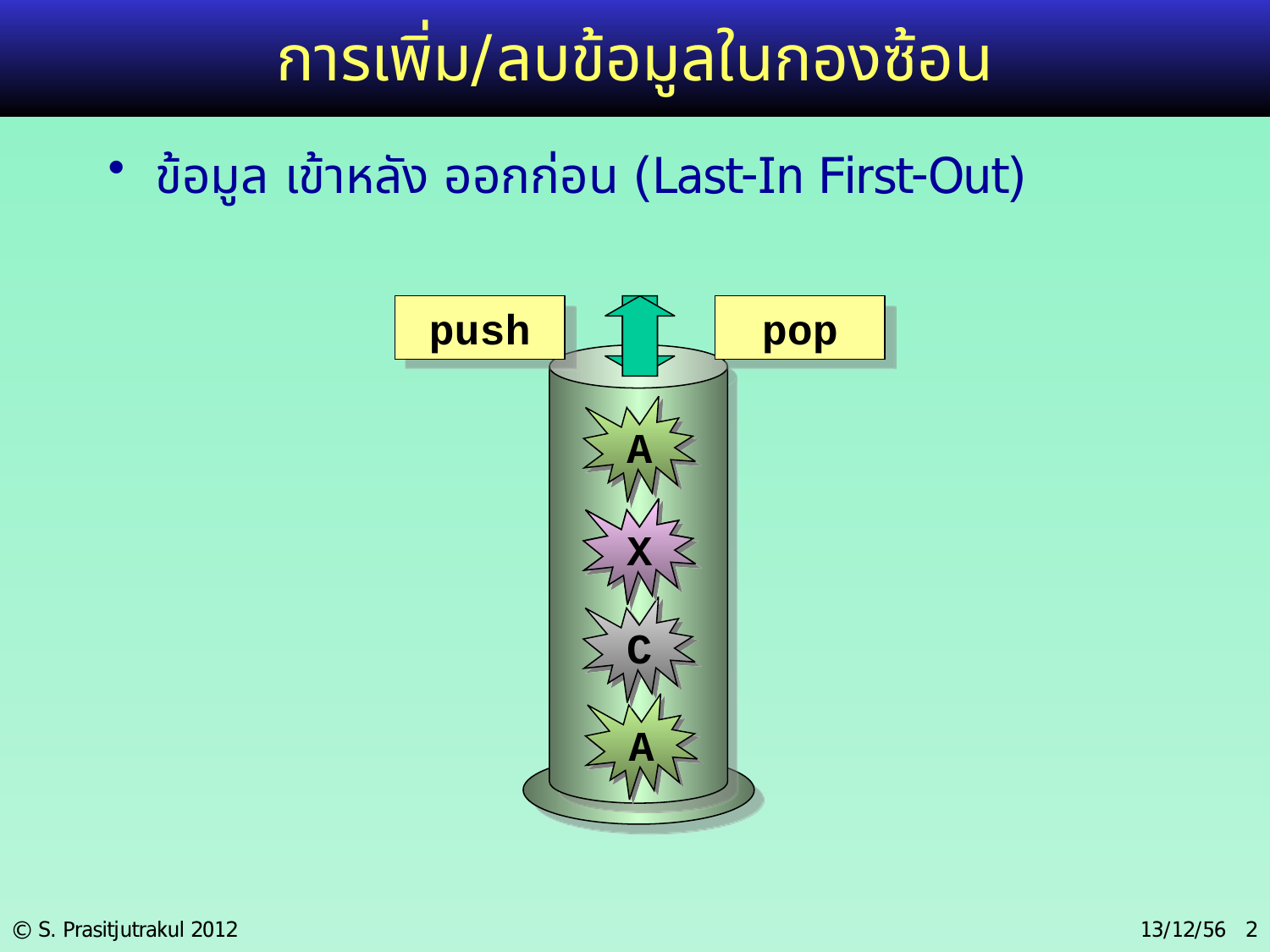

# การเพิ่ม/ลบข้อมูลในกองซ้อน
ข้อมูล เข้าหลัง ออกก่อน (Last-In First-Out)

push

pop

A

B

X

C

A